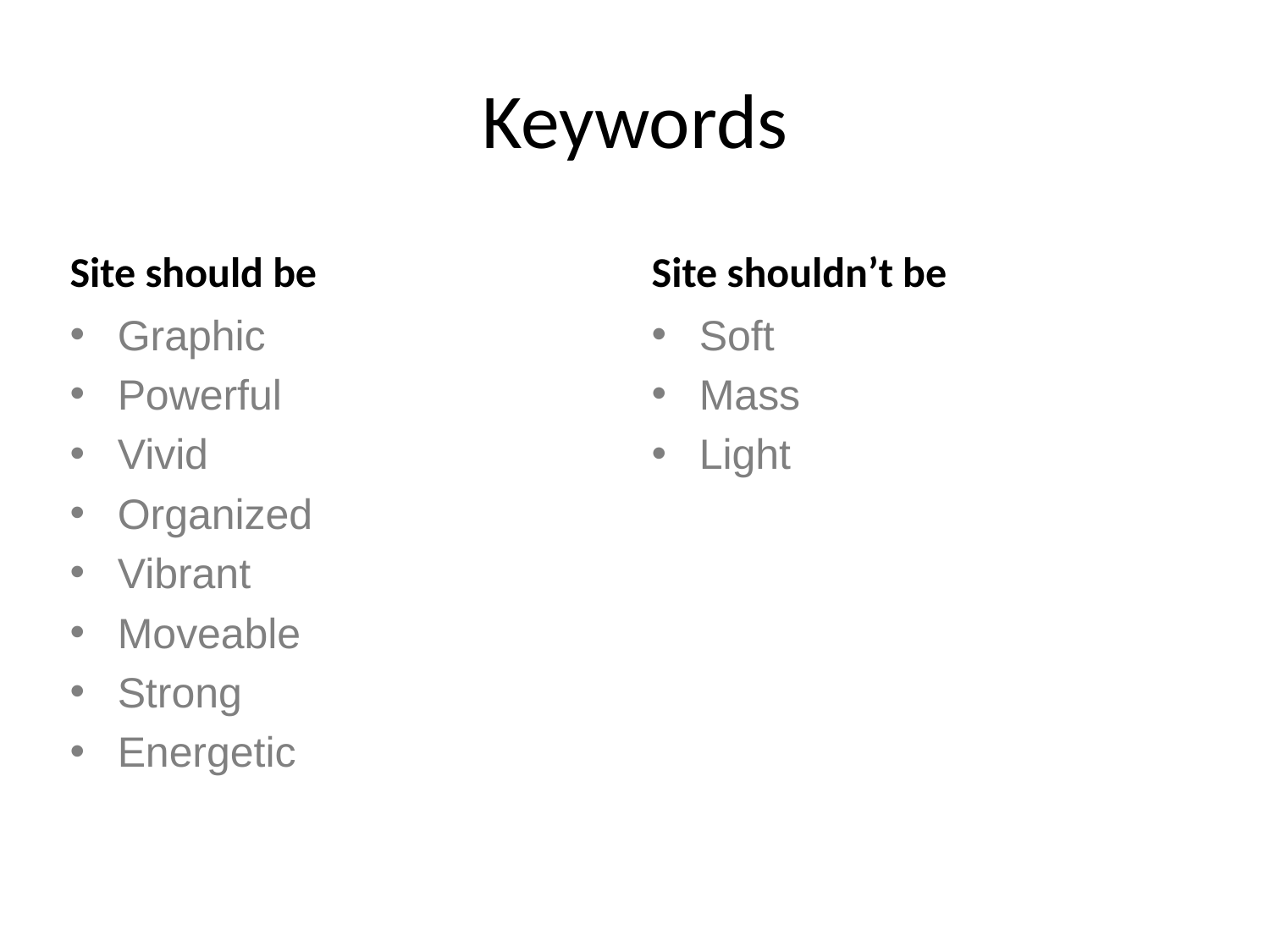

# Keywords
Site should be
Site shouldn’t be
Graphic
Powerful
Vivid
Organized
Vibrant
Moveable
Strong
Energetic
Soft
Mass
Light